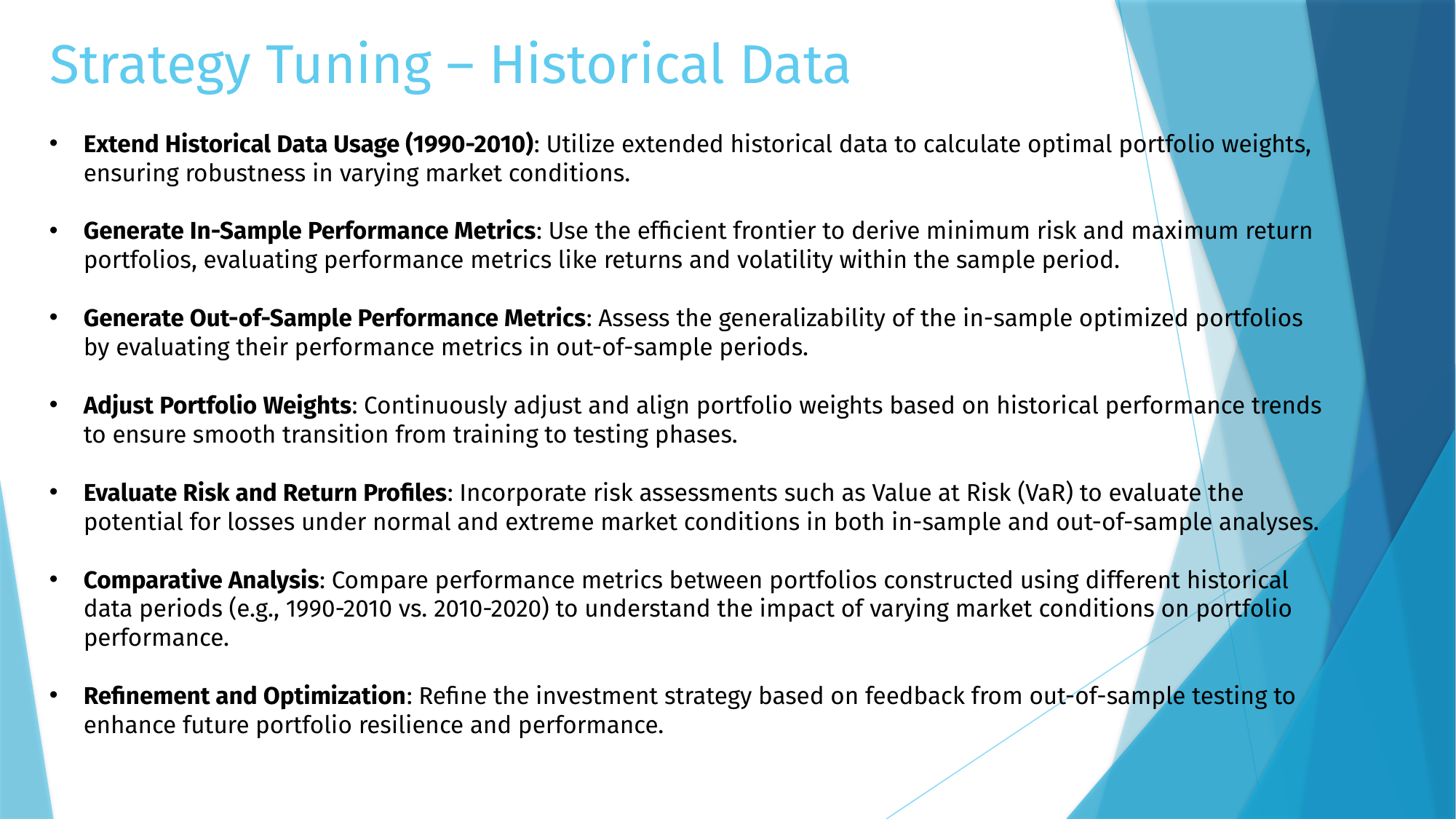

# Strategy Tuning – Historical Data
Extend Historical Data Usage (1990-2010): Utilize extended historical data to calculate optimal portfolio weights, ensuring robustness in varying market conditions.

Generate In-Sample Performance Metrics: Use the efficient frontier to derive minimum risk and maximum return portfolios, evaluating performance metrics like returns and volatility within the sample period.

Generate Out-of-Sample Performance Metrics: Assess the generalizability of the in-sample optimized portfolios by evaluating their performance metrics in out-of-sample periods.

Adjust Portfolio Weights: Continuously adjust and align portfolio weights based on historical performance trends to ensure smooth transition from training to testing phases.

Evaluate Risk and Return Profiles: Incorporate risk assessments such as Value at Risk (VaR) to evaluate the potential for losses under normal and extreme market conditions in both in-sample and out-of-sample analyses.

Comparative Analysis: Compare performance metrics between portfolios constructed using different historical data periods (e.g., 1990-2010 vs. 2010-2020) to understand the impact of varying market conditions on portfolio performance.

Refinement and Optimization: Refine the investment strategy based on feedback from out-of-sample testing to enhance future portfolio resilience and performance.